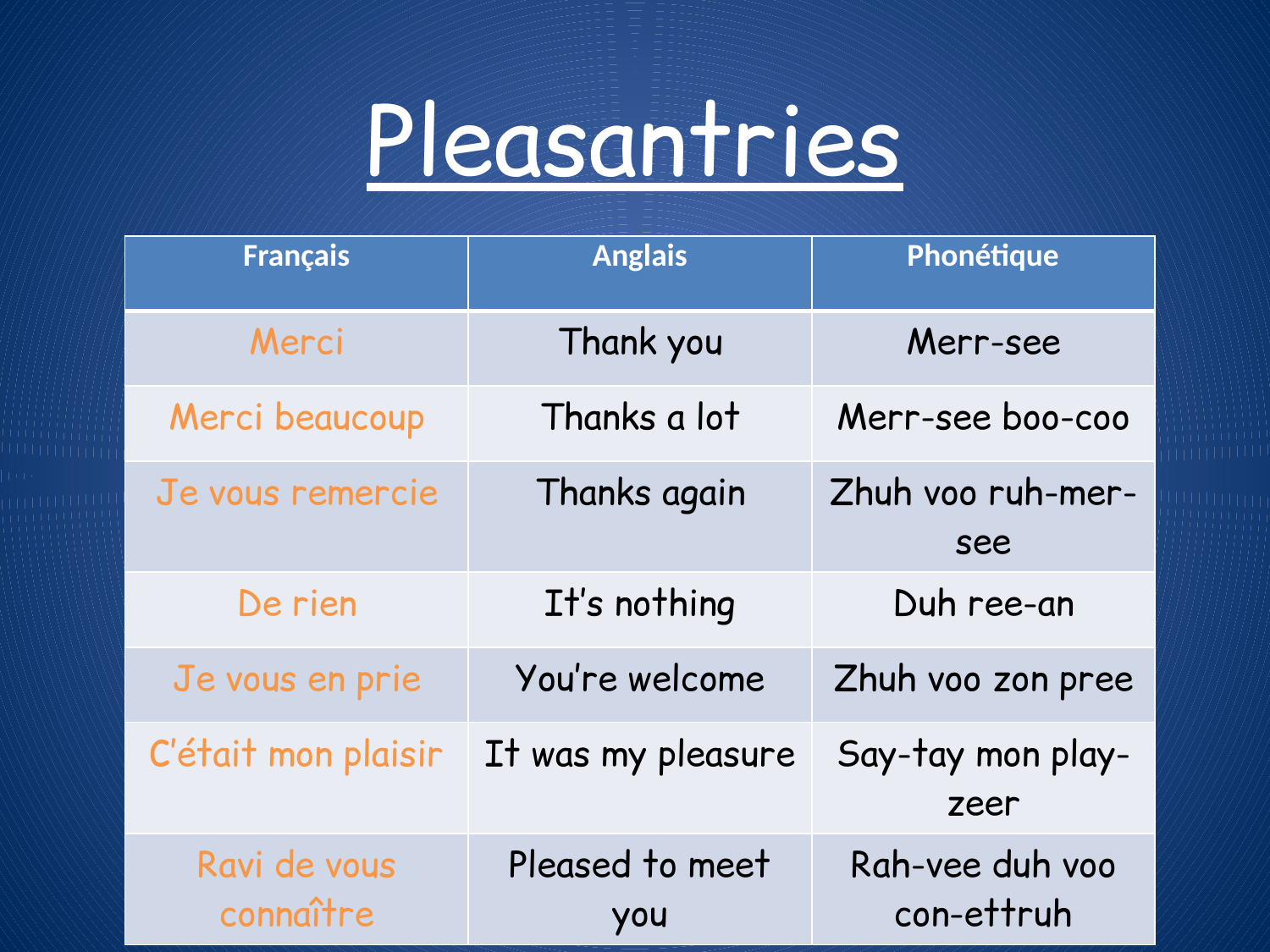

# Pleasantries
| Français | Anglais | Phonétique |
| --- | --- | --- |
| Merci | Thank you | Merr-see |
| Merci beaucoup | Thanks a lot | Merr-see boo-coo |
| Je vous remercie | Thanks again | Zhuh voo ruh-mer-see |
| De rien | It’s nothing | Duh ree-an |
| Je vous en prie | You’re welcome | Zhuh voo zon pree |
| C’était mon plaisir | It was my pleasure | Say-tay mon play-zeer |
| Ravi de vous connaître | Pleased to meet you | Rah-vee duh voo con-ettruh |